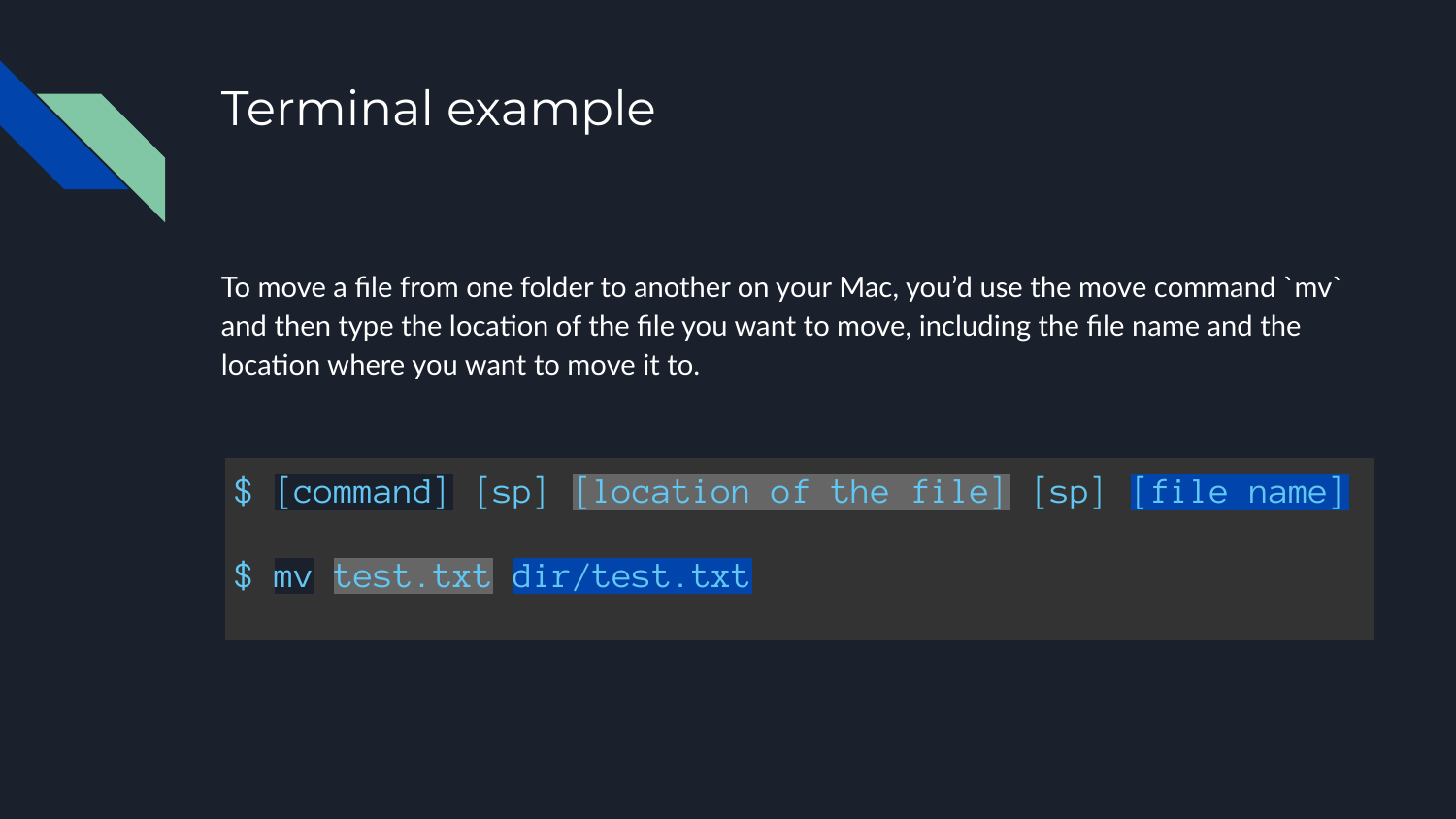

# Terminal example
To move a file from one folder to another on your Mac, you’d use the move command `mv` and then type the location of the file you want to move, including the file name and the location where you want to move it to.
| $ [command] [sp] [location of the file] [sp] [file name] $ mv test.txt dir/test.txt |
| --- |